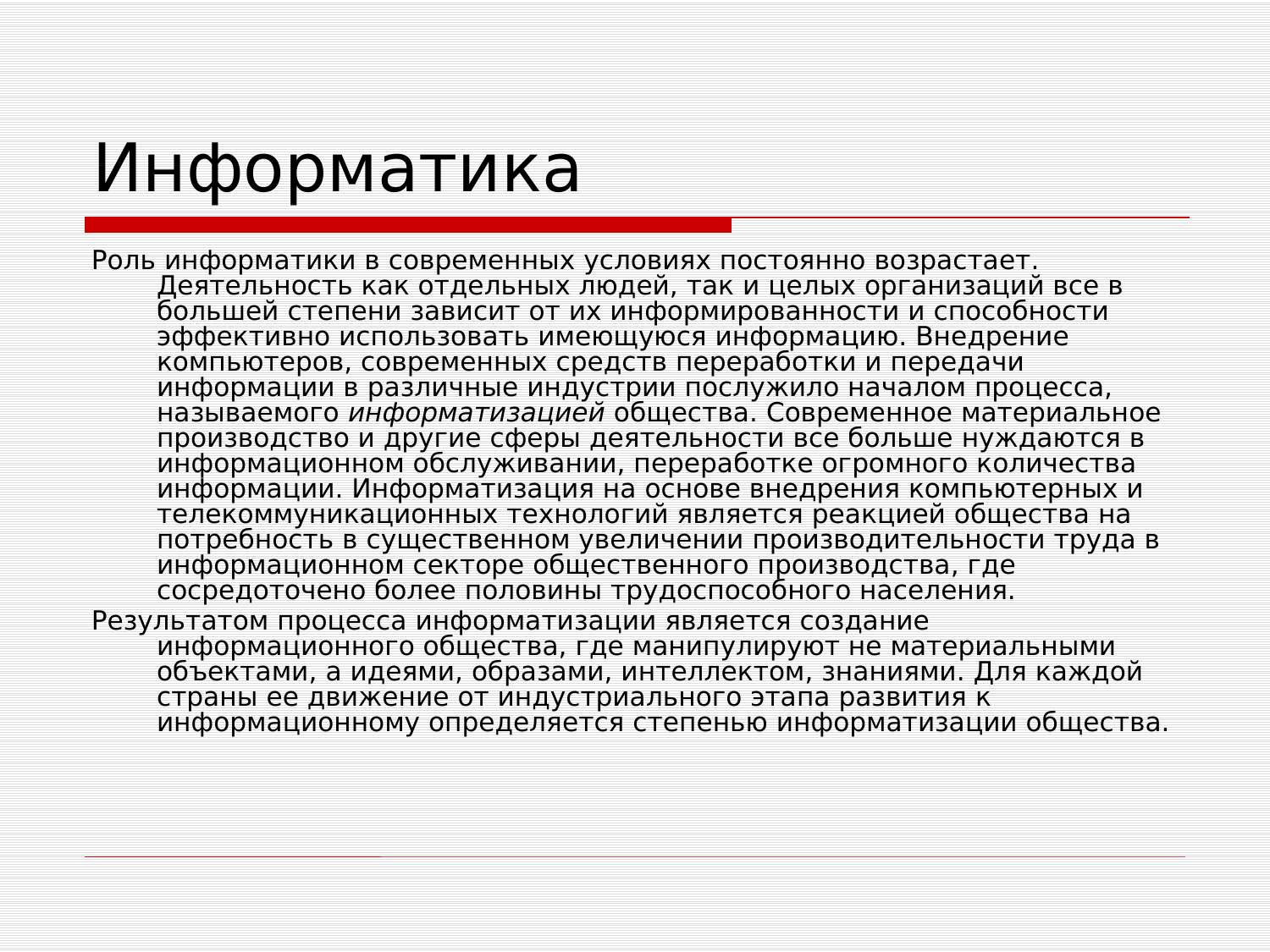

# Информатика
Роль информатики в современных условиях постоянно возрастает. Деятельность как отдельных людей, так и целых организаций все в большей степени зависит от их информированности и способности эффективно использовать имеющуюся информацию. Внедрение компьютеров, современных средств переработки и передачи информации в различные индустрии послужило началом процесса, называемого информатизацией общества. Современное материальное производство и другие сферы деятельности все больше нуждаются в информационном обслуживании, переработке огромного количества информации. Информатизация на основе внедрения компьютерных и телекоммуникационных технологий является реакцией общества на потребность в существенном увеличении производительности труда в информационном секторе общественного производства, где сосредоточено более половины трудоспособного населения.
Результатом процесса информатизации является создание информационного общества, где манипулируют не материальными объектами, а идеями, образами, интеллектом, знаниями. Для каждой страны ее движение от индустриального этапа развития к информационному определяется степенью информатизации общества.